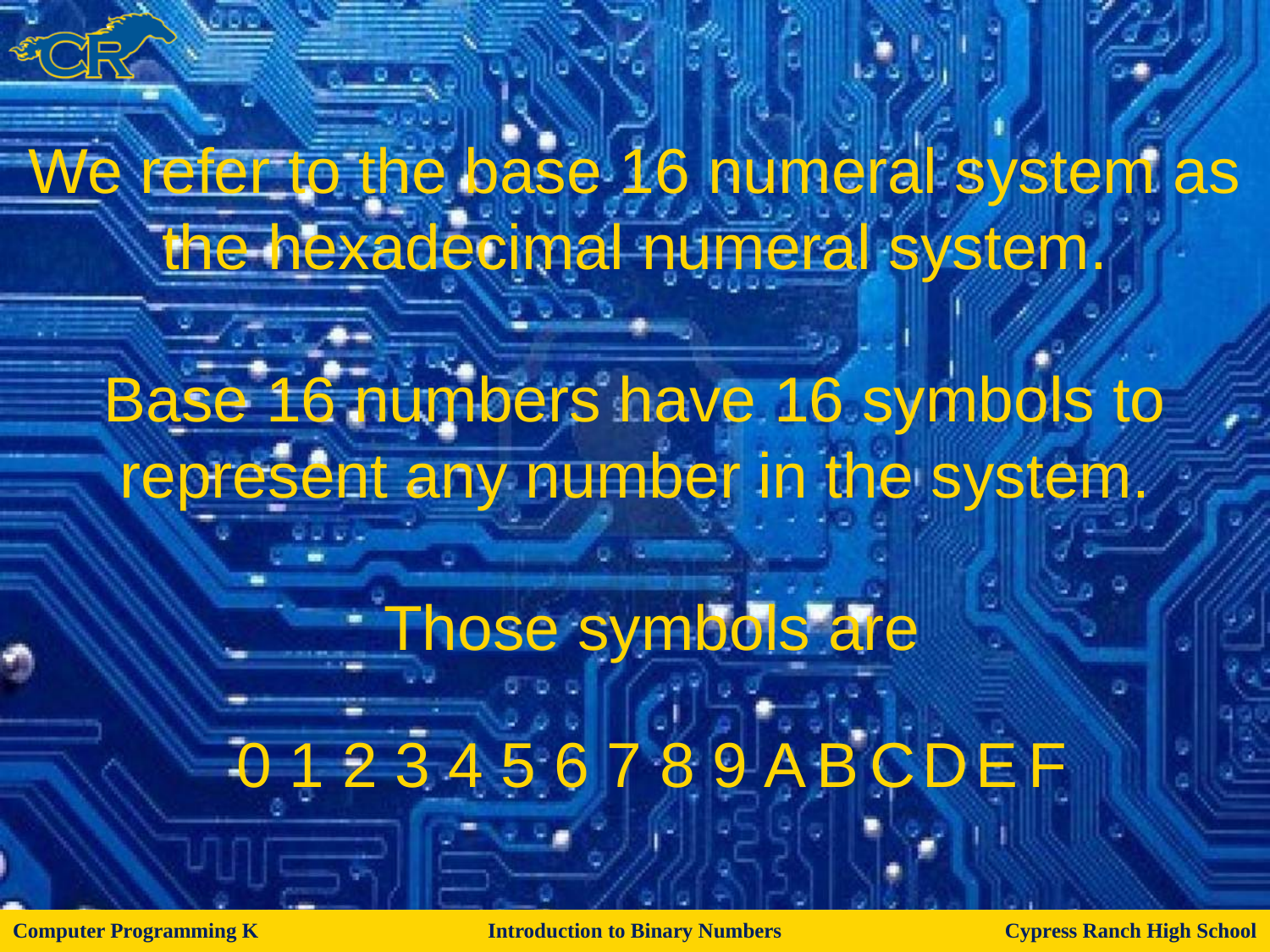

We refer to the base 16 numeral system as the hexadecimal numeral system.
Base 16 numbers have 16 symbols to represent any number in the system.
  Those symbols are
0
1
2
3
4
5
6
7
8
9

A
B
C
D
E
F